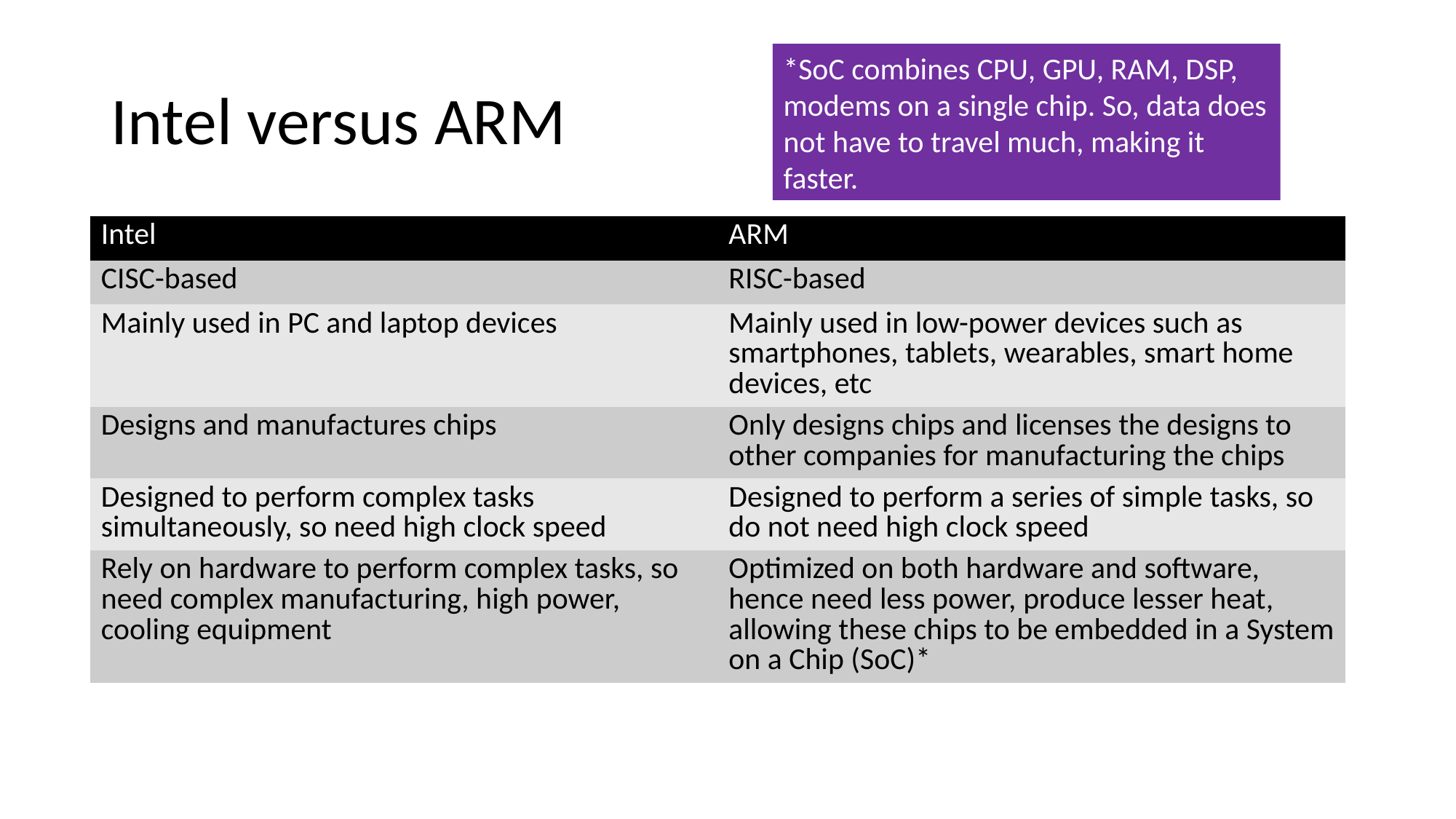

# Intel versus ARM
*SoC combines CPU, GPU, RAM, DSP, modems on a single chip. So, data does not have to travel much, making it faster.
| Intel | ARM |
| --- | --- |
| CISC-based | RISC-based |
| Mainly used in PC and laptop devices | Mainly used in low-power devices such as smartphones, tablets, wearables, smart home devices, etc |
| Designs and manufactures chips | Only designs chips and licenses the designs to other companies for manufacturing the chips |
| Designed to perform complex tasks simultaneously, so need high clock speed | Designed to perform a series of simple tasks, so do not need high clock speed |
| Rely on hardware to perform complex tasks, so need complex manufacturing, high power, cooling equipment | Optimized on both hardware and software, hence need less power, produce lesser heat, allowing these chips to be embedded in a System on a Chip (SoC)\* |